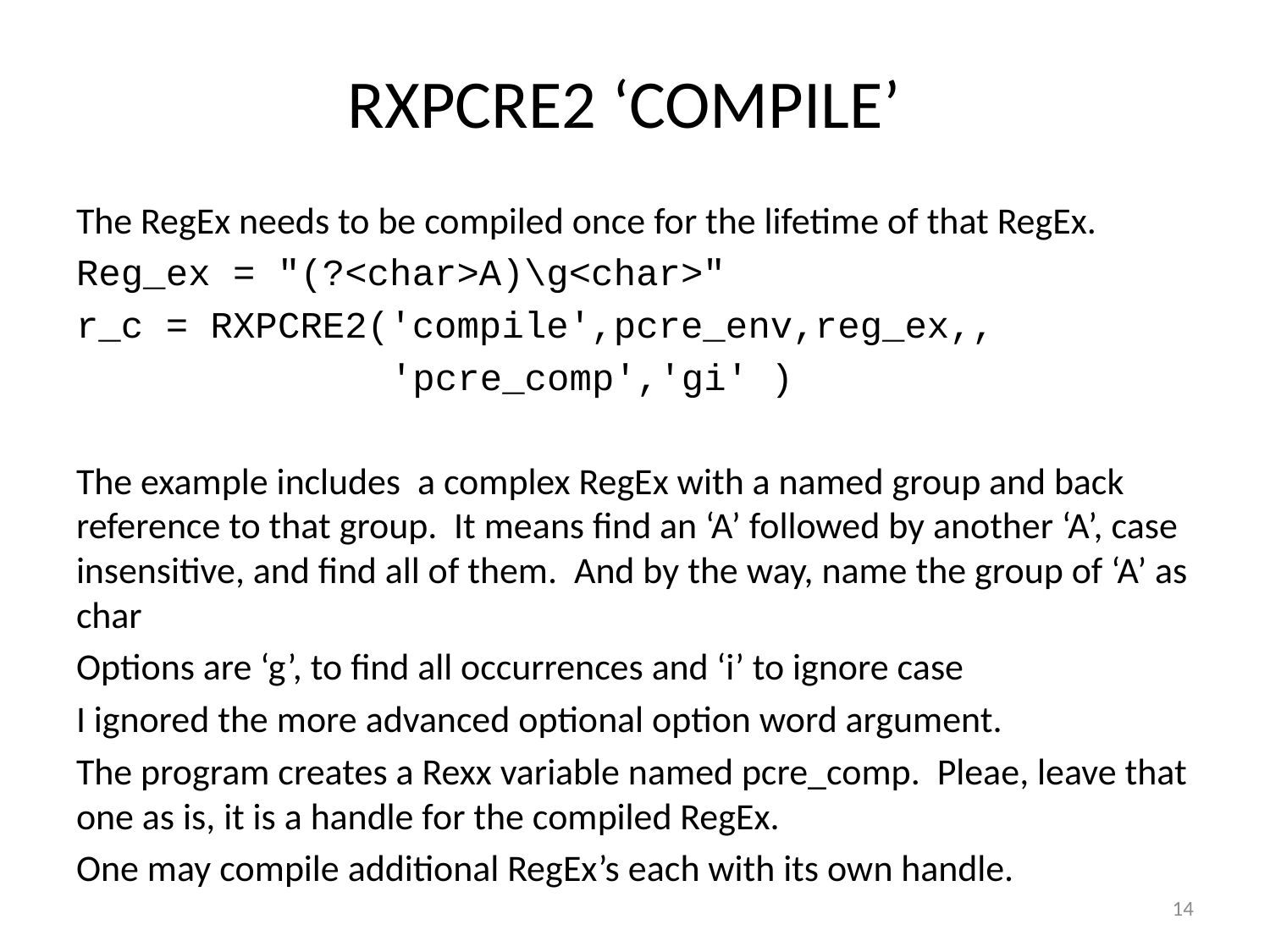

RXPCRE2 ‘COMPILE’
The RegEx needs to be compiled once for the lifetime of that RegEx.
Reg_ex = "(?<char>A)\g<char>"
r_c = RXPCRE2('compile',pcre_env,reg_ex,,
              'pcre_comp','gi' )

The example includes  a complex RegEx with a named group and back reference to that group.  It means find an ‘A’ followed by another ‘A’, case insensitive, and find all of them.  And by the way, name the group of ‘A’ as char
Options are ‘g’, to find all occurrences and ‘i’ to ignore case
I ignored the more advanced optional option word argument.
The program creates a Rexx variable named pcre_comp.  Pleae, leave that one as is, it is a handle for the compiled RegEx.
One may compile additional RegEx’s each with its own handle.

14